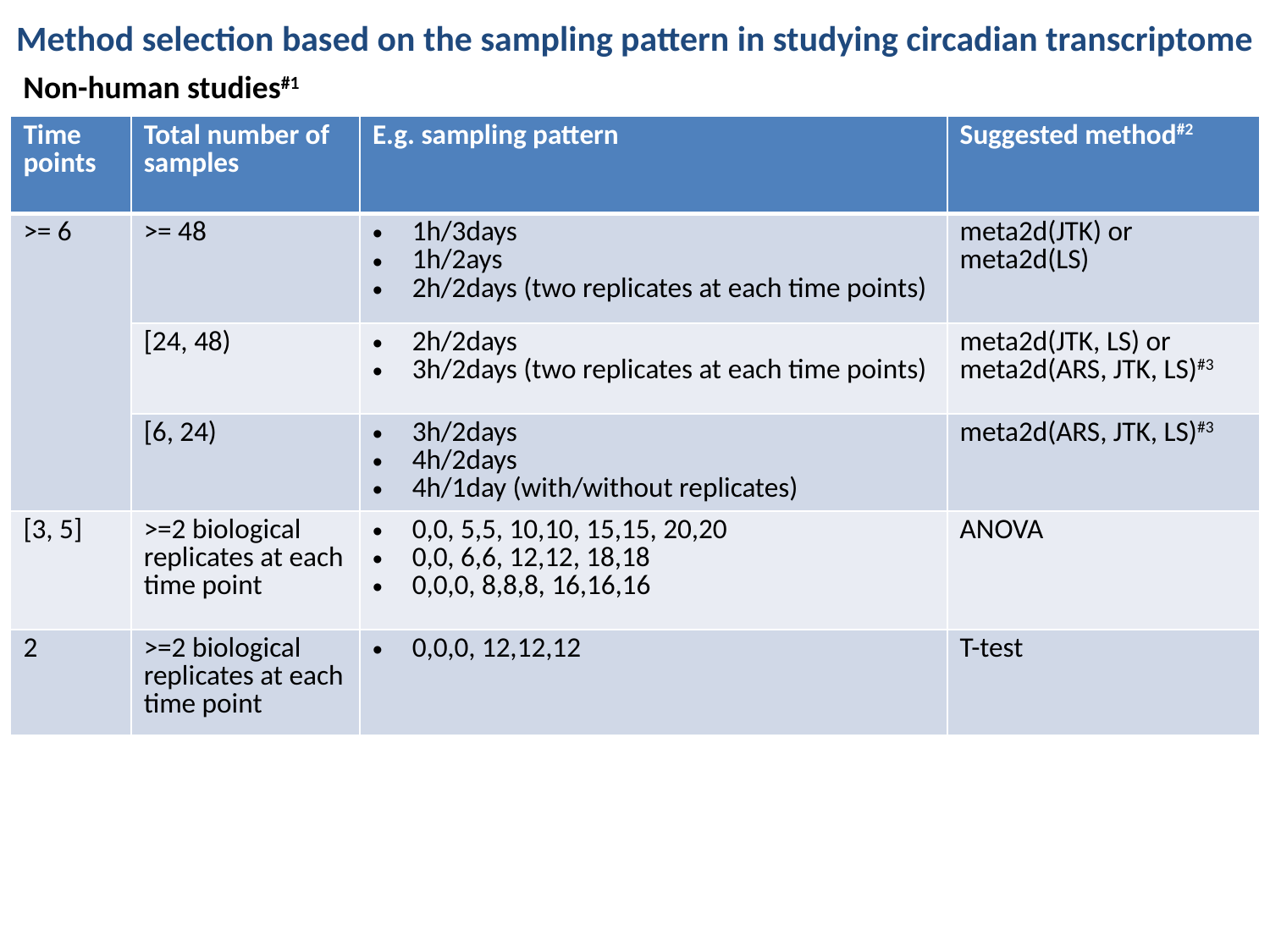

# Method selection based on the sampling pattern in studying circadian transcriptome
Non-human studies#1
| Time points | Total number of samples | E.g. sampling pattern | Suggested method#2 |
| --- | --- | --- | --- |
| >= 6 | >= 48 | 1h/3days 1h/2ays 2h/2days (two replicates at each time points) | meta2d(JTK) or meta2d(LS) |
|  | [24, 48) | 2h/2days 3h/2days (two replicates at each time points) | meta2d(JTK, LS) or meta2d(ARS, JTK, LS)#3 |
|  | [6, 24) | 3h/2days 4h/2days 4h/1day (with/without replicates) | meta2d(ARS, JTK, LS)#3 |
| [3, 5] | >=2 biological replicates at each time point | 0,0, 5,5, 10,10, 15,15, 20,20 0,0, 6,6, 12,12, 18,18 0,0,0, 8,8,8, 16,16,16 | ANOVA |
| 2 | >=2 biological replicates at each time point | 0,0,0, 12,12,12 | T-test |